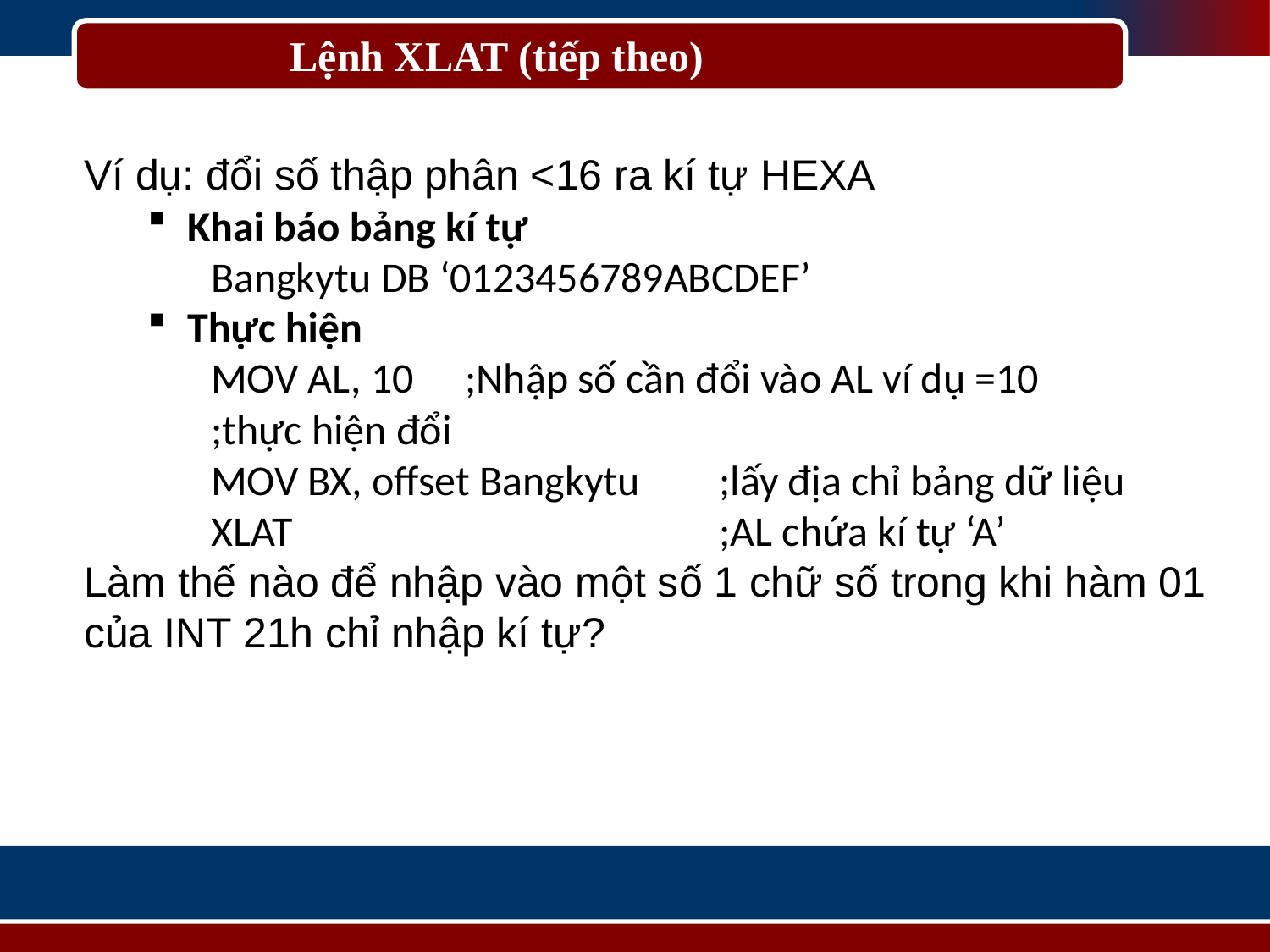

# Lệnh XLAT (tiếp theo)
Ví dụ: đổi số thập phân <16 ra kí tự HEXA
Khai báo bảng kí tự
Bangkytu DB ‘0123456789ABCDEF’
Thực hiện
MOV AL, 10 	;Nhập số cần đổi vào AL ví dụ =10
;thực hiện đổi
MOV BX, offset Bangkytu	;lấy địa chỉ bảng dữ liệu
XLAT				;AL chứa kí tự ‘A’
Làm thế nào để nhập vào một số 1 chữ số trong khi hàm 01 của INT 21h chỉ nhập kí tự?